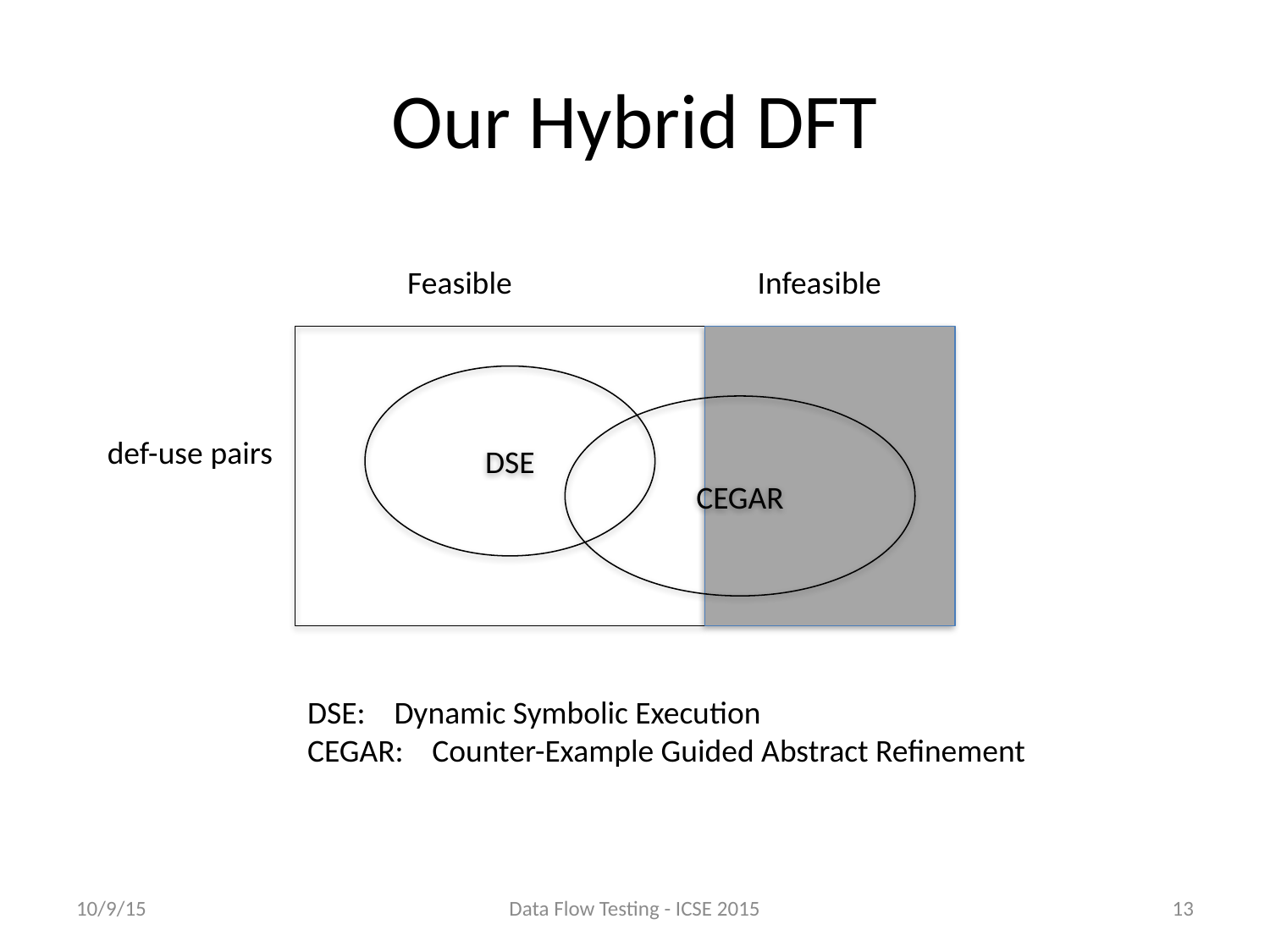

# Our Hybrid DFT
Feasible
Infeasible

DSE
CEGAR
def-use pairs
DSE:    Dynamic Symbolic Execution
CEGAR:    Counter-Example Guided Abstract Refinement
10/9/15
Data Flow Testing - ICSE 2015
13